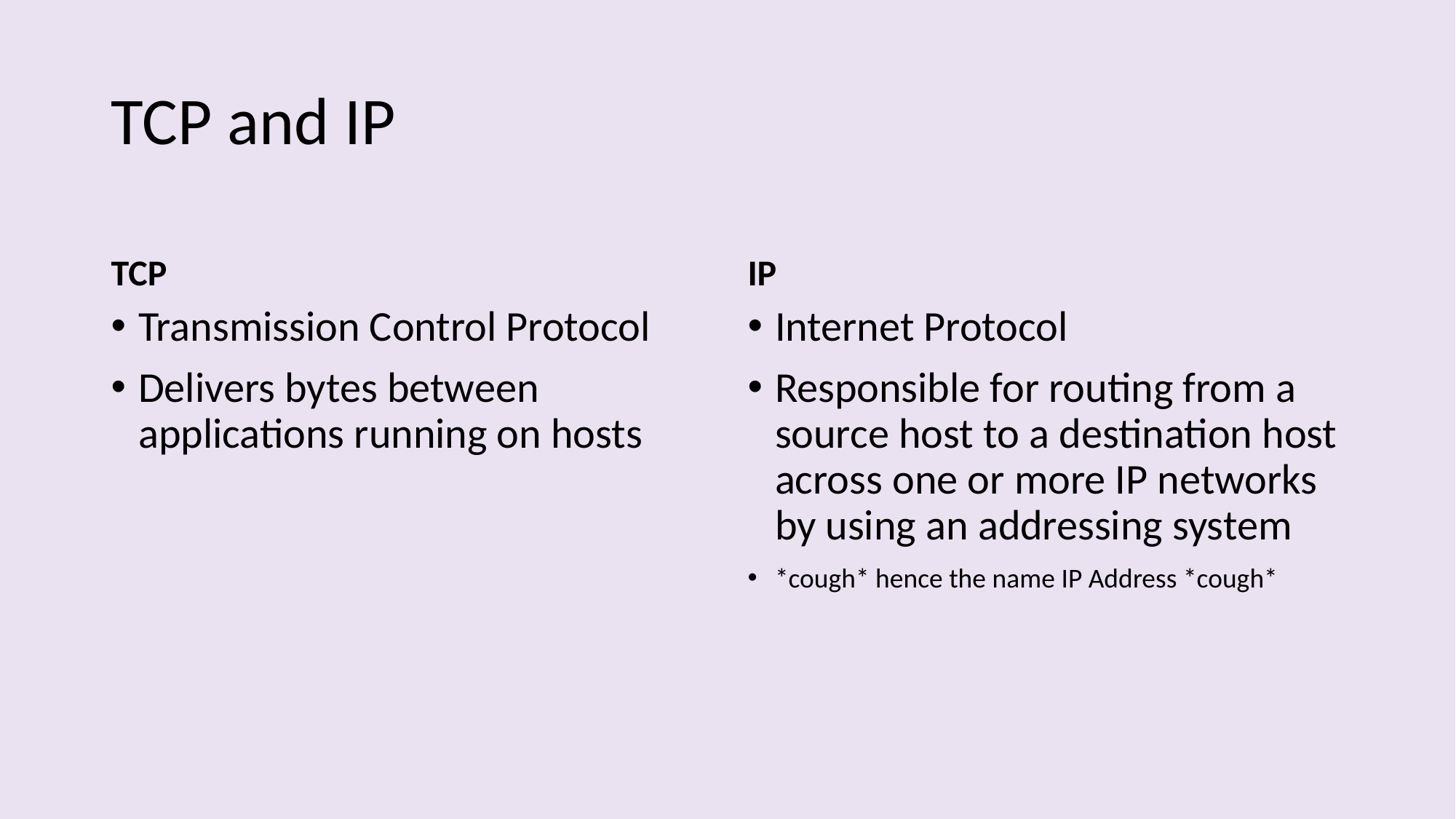

# TCP and IP
TCP
IP
Transmission Control Protocol
Delivers bytes between applications running on hosts
Internet Protocol
Responsible for routing from a source host to a destination host across one or more IP networks by using an addressing system
*cough* hence the name IP Address *cough*